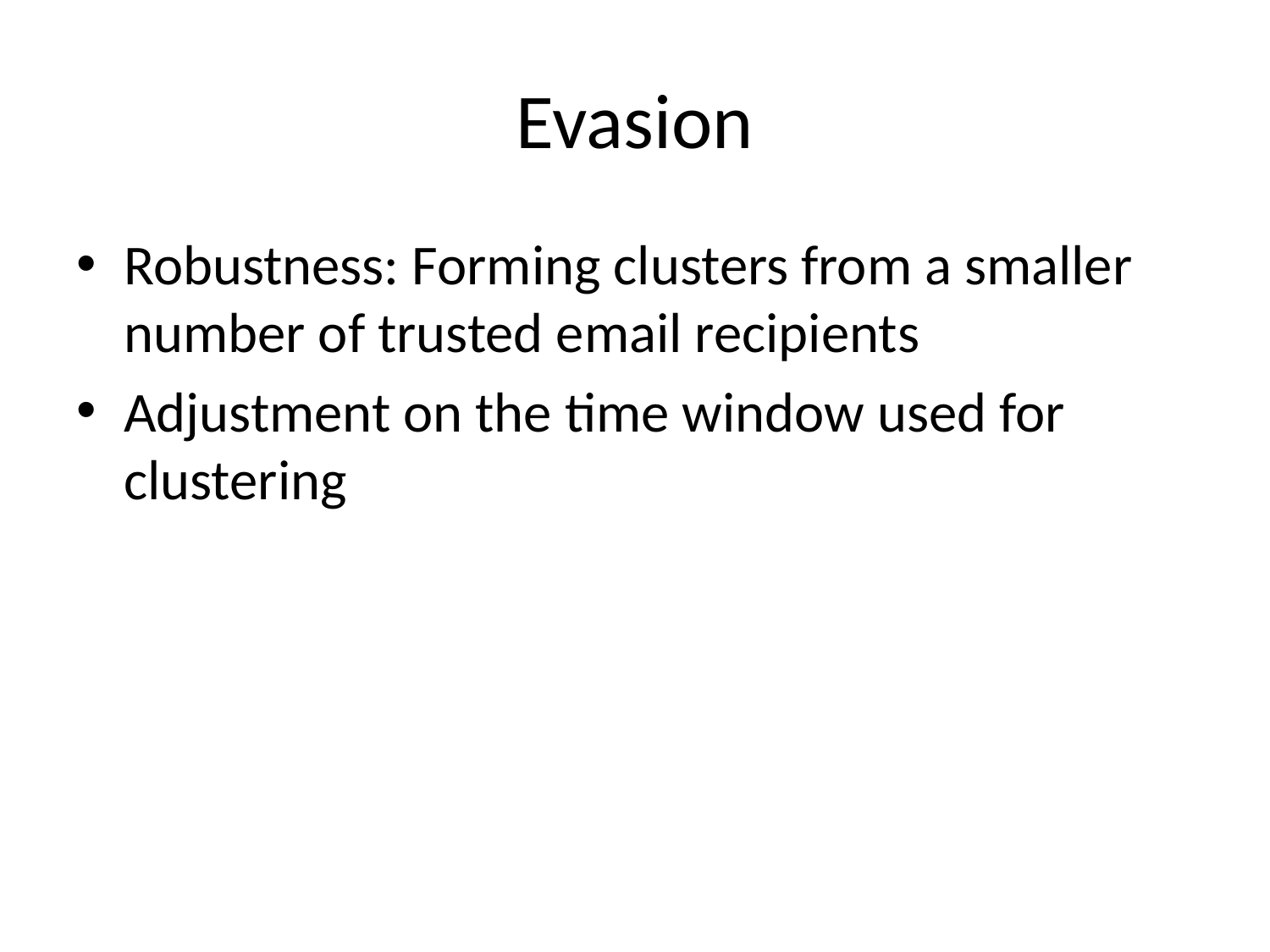

# Evasion
Robustness: Forming clusters from a smaller number of trusted email recipients
Adjustment on the time window used for clustering